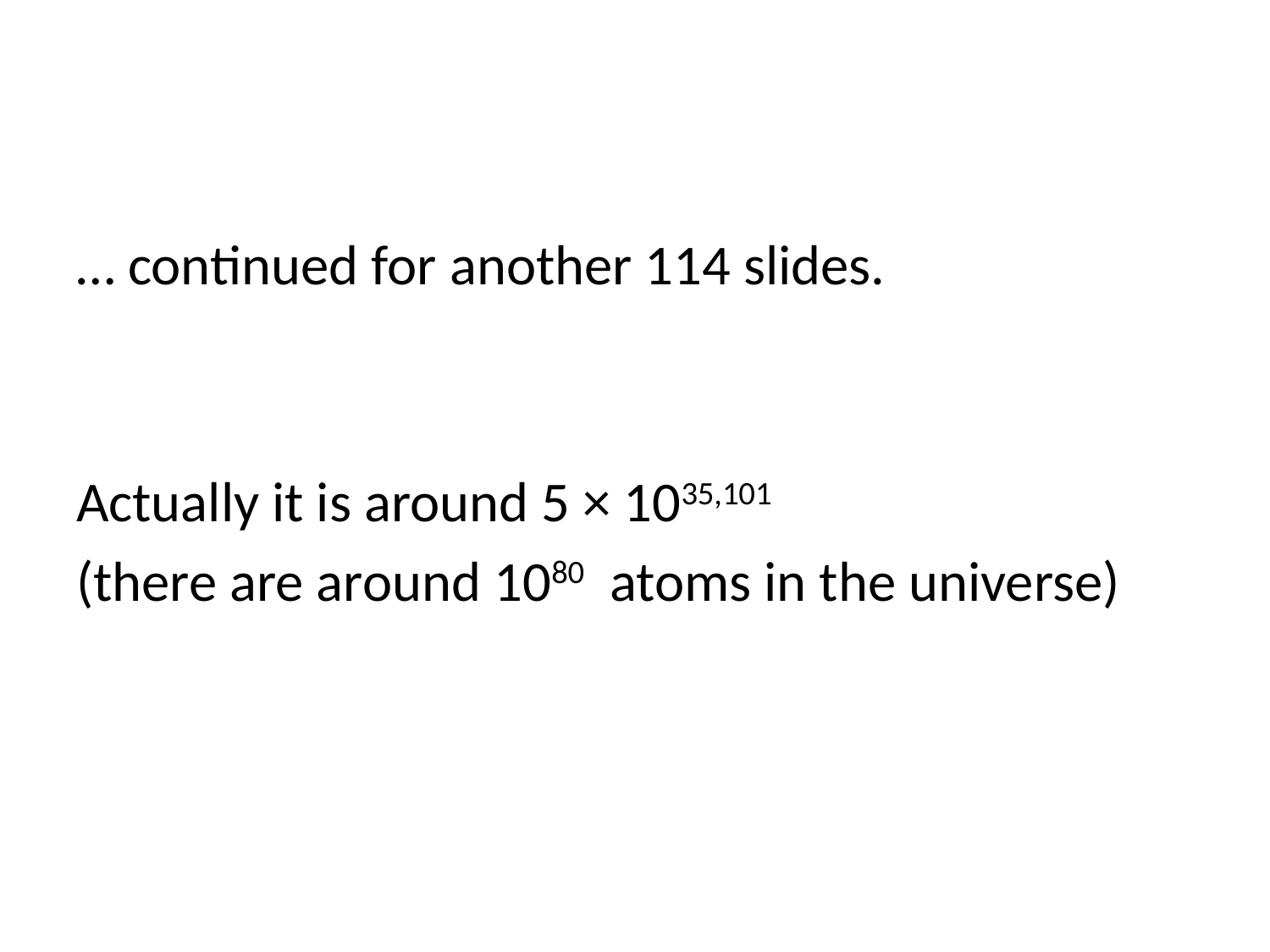

#
… continued for another 114 slides.

Actually it is around 5 × 1035,101
(there are around 1080  atoms in the universe)